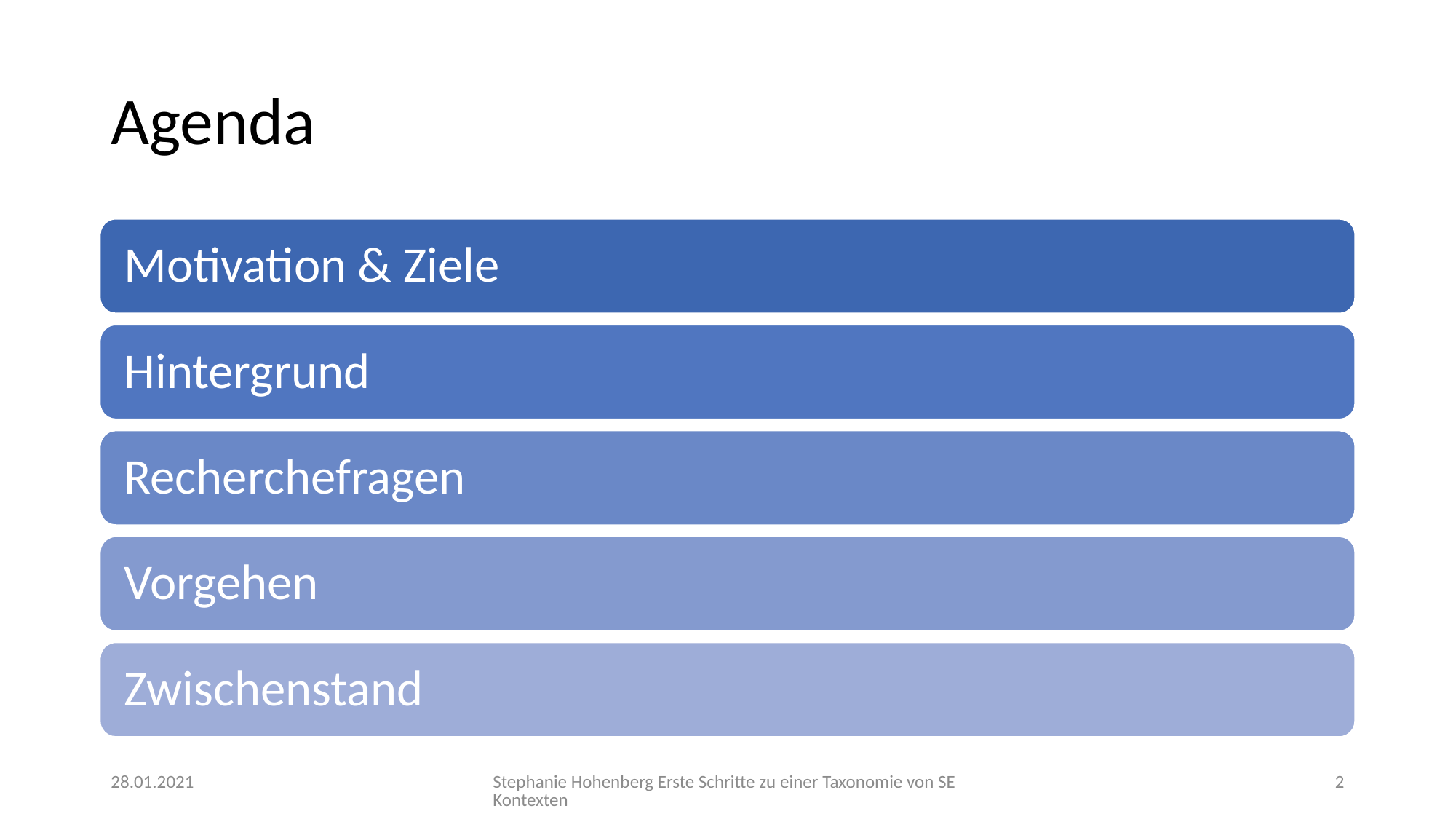

# Agenda
Motivation & Ziele
Hintergrund
Recherchefragen
Vorgehen
Zwischenstand
28.01.2021
Stephanie Hohenberg
Erste Schritte zu einer Taxonomie von SE Kontexten
2